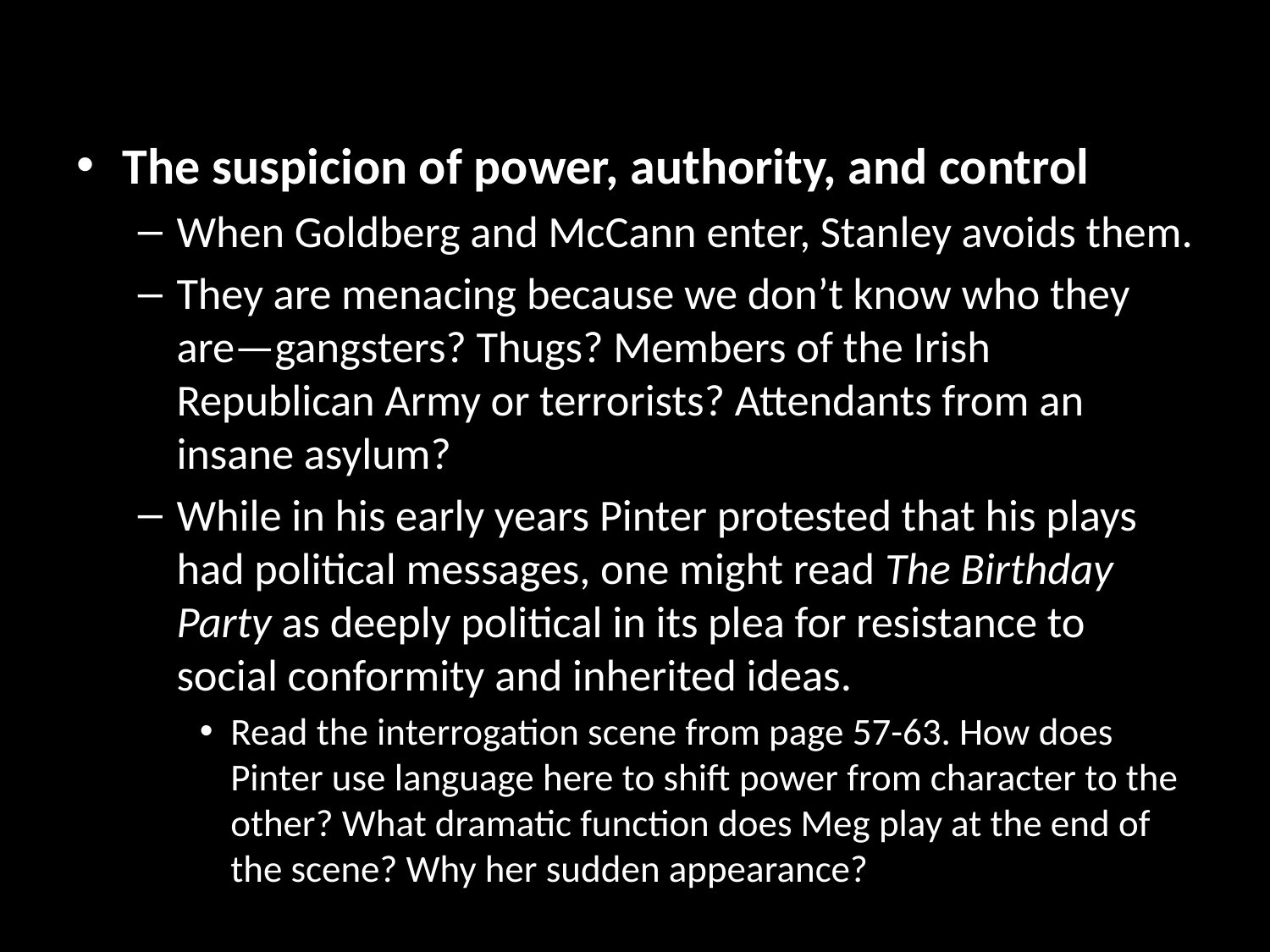

The suspicion of power, authority, and control
When Goldberg and McCann enter, Stanley avoids them.
They are menacing because we don’t know who they are—gangsters? Thugs? Members of the Irish Republican Army or terrorists? Attendants from an insane asylum?
While in his early years Pinter protested that his plays had political messages, one might read The Birthday Party as deeply political in its plea for resistance to social conformity and inherited ideas.
Read the interrogation scene from page 57-63. How does Pinter use language here to shift power from character to the other? What dramatic function does Meg play at the end of the scene? Why her sudden appearance?